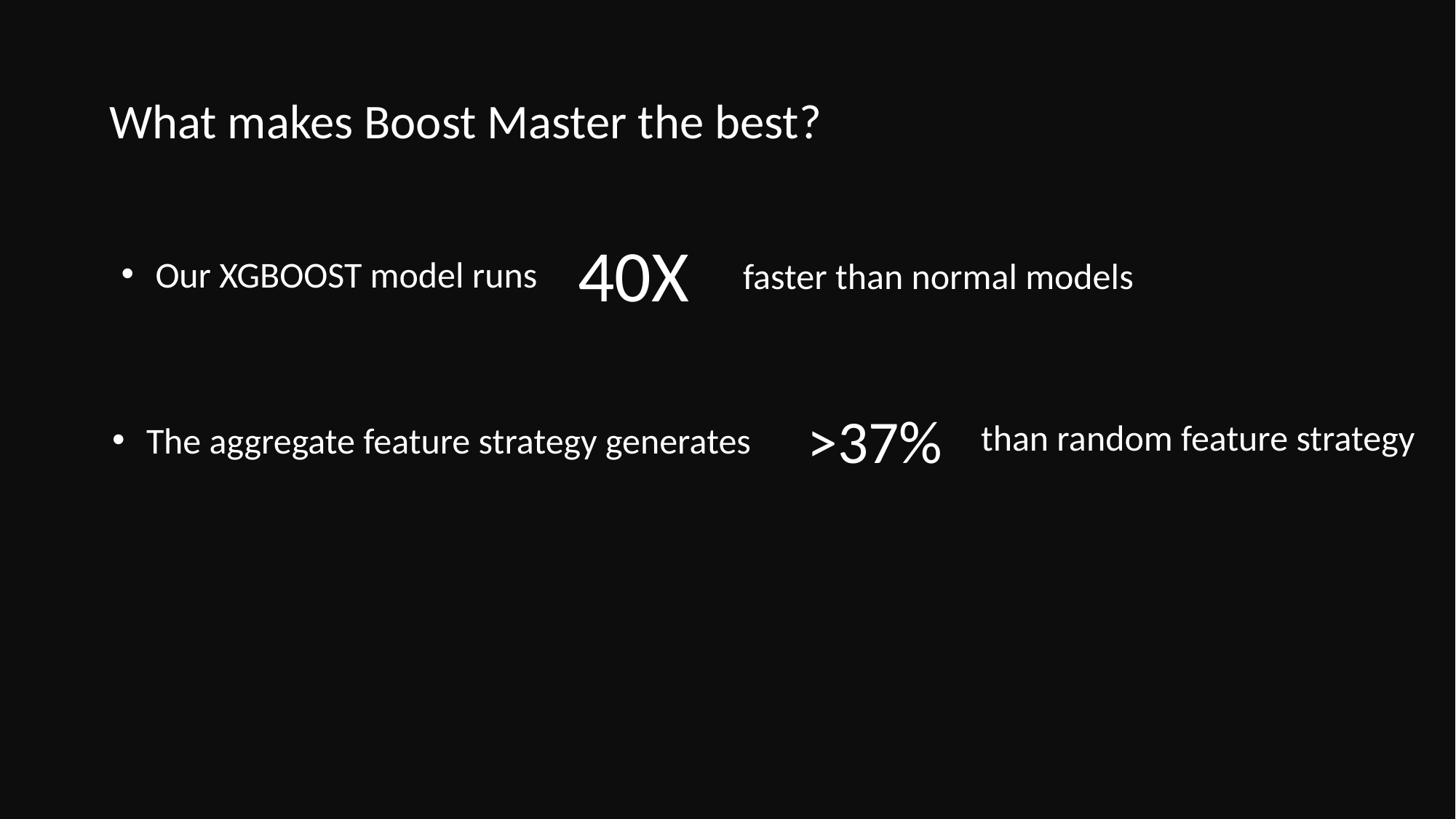

What makes Boost Master the best?
40X
Our XGBOOST model runs
faster than normal models
>37%
than random feature strategy
The aggregate feature strategy generates